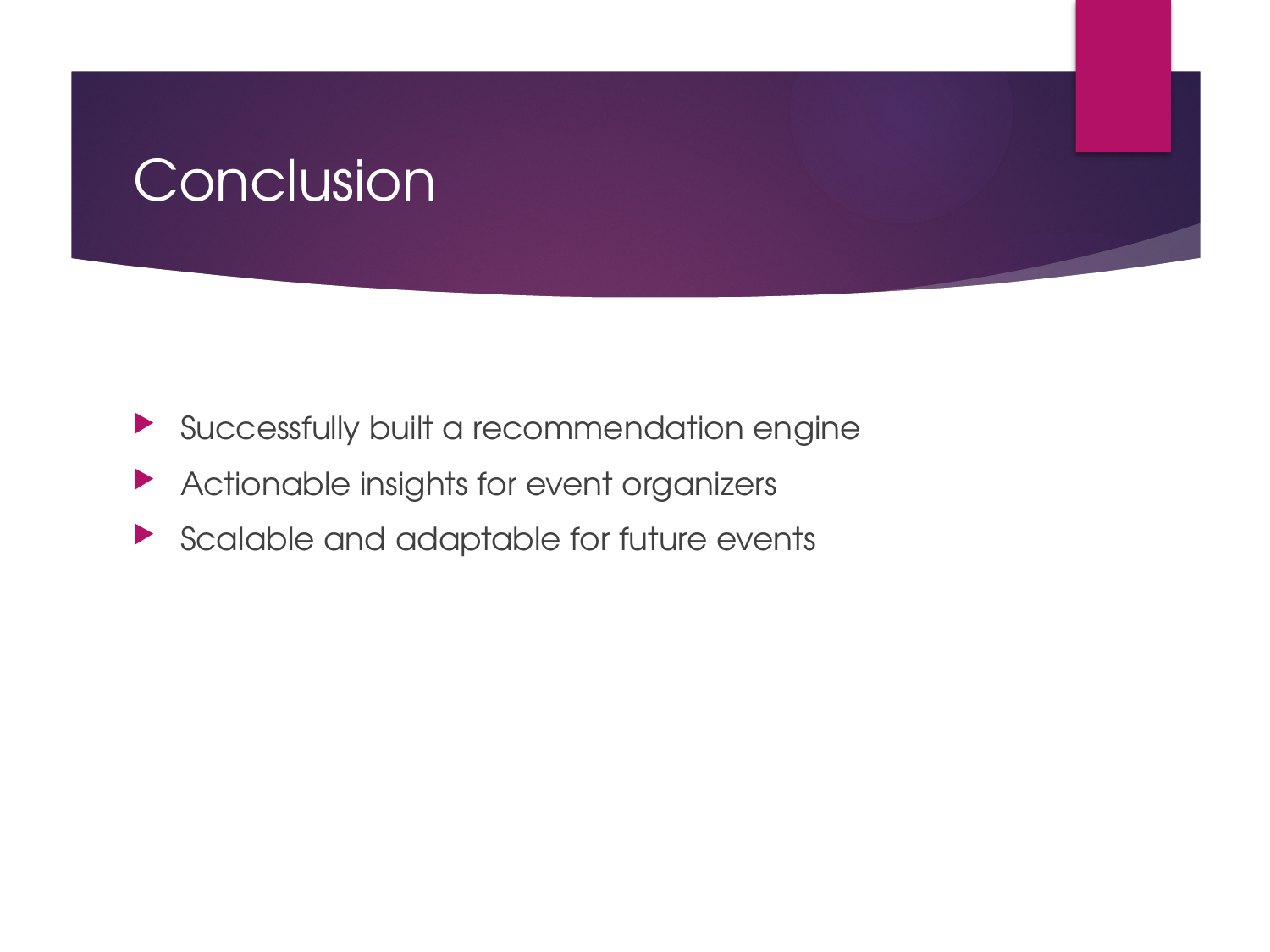

# Conclusion

Successfully built a recommendation engine
Actionable insights for event organizers
Scalable and adaptable for future events